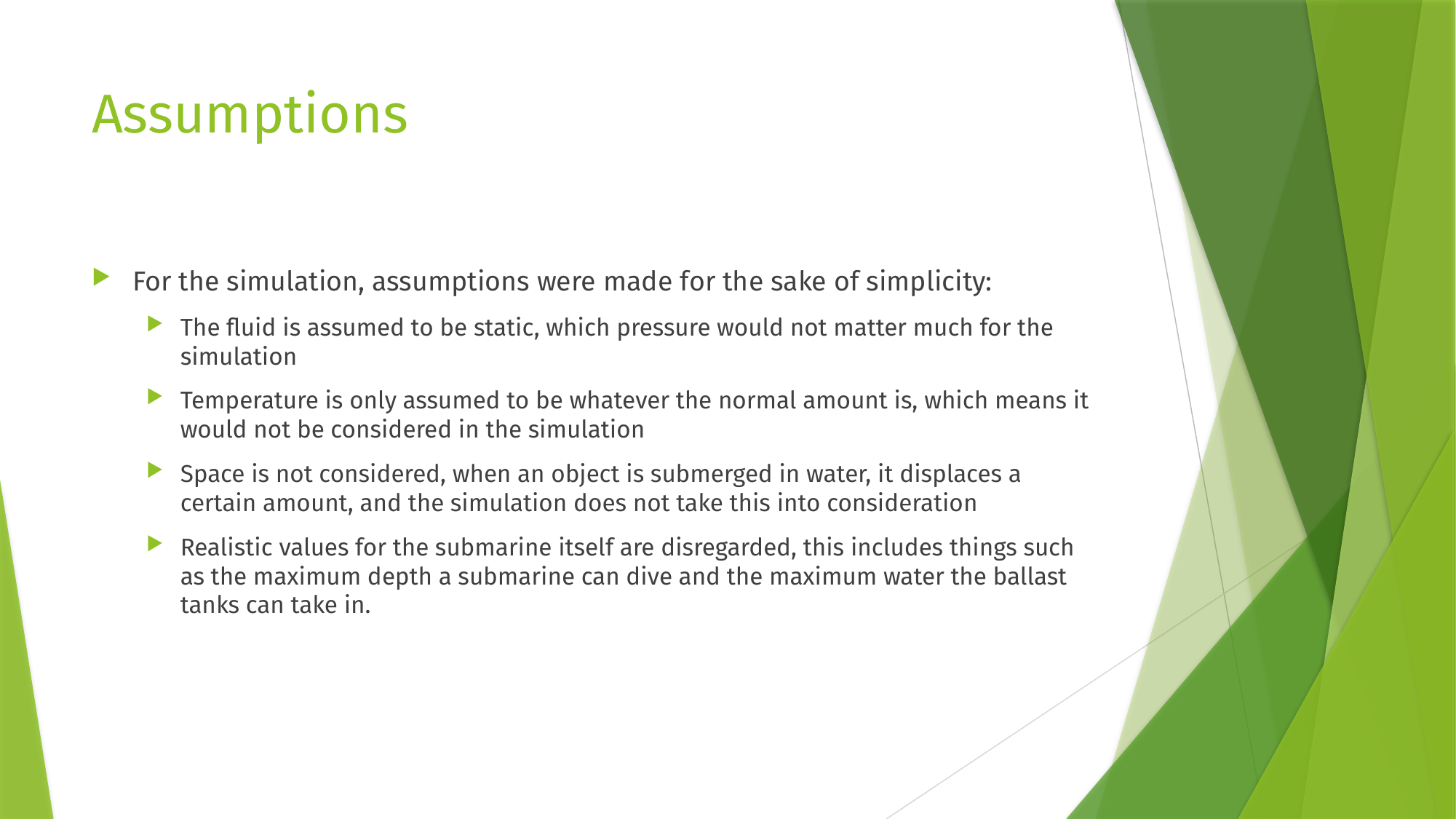

# Assumptions
For the simulation, assumptions were made for the sake of simplicity:
The fluid is assumed to be static, which pressure would not matter much for the simulation
Temperature is only assumed to be whatever the normal amount is, which means it would not be considered in the simulation
Space is not considered, when an object is submerged in water, it displaces a certain amount, and the simulation does not take this into consideration
Realistic values for the submarine itself are disregarded, this includes things such as the maximum depth a submarine can dive and the maximum water the ballast tanks can take in.